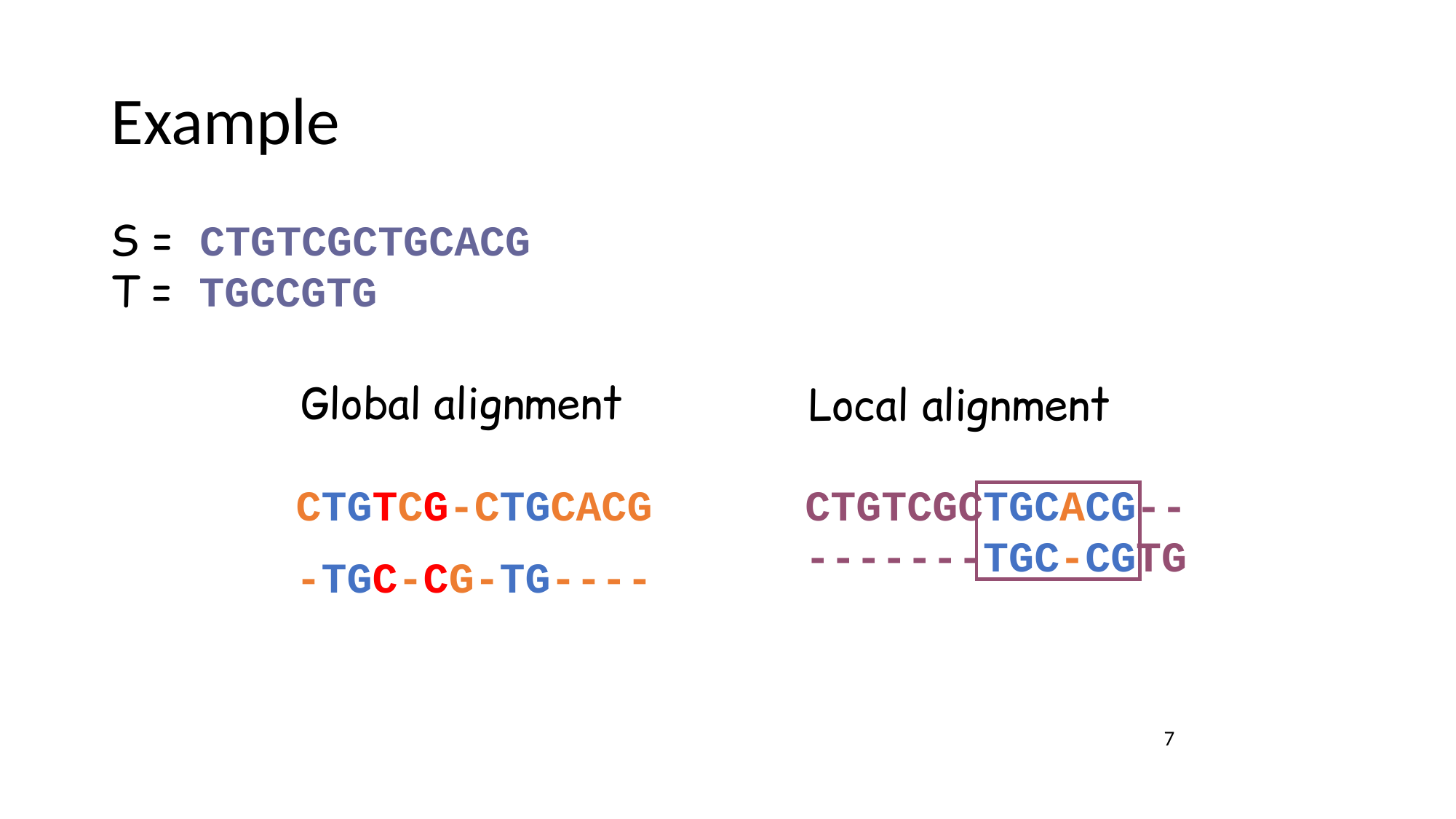

# Example
S = CTGTCGCTGCACG
T = TGCCGTG
Global alignment
Local alignment
CTGTCG-CTGCACG
-TGC-CG-TG----
CTGTCGCTGCACG--
-------TGC-CGTG

7